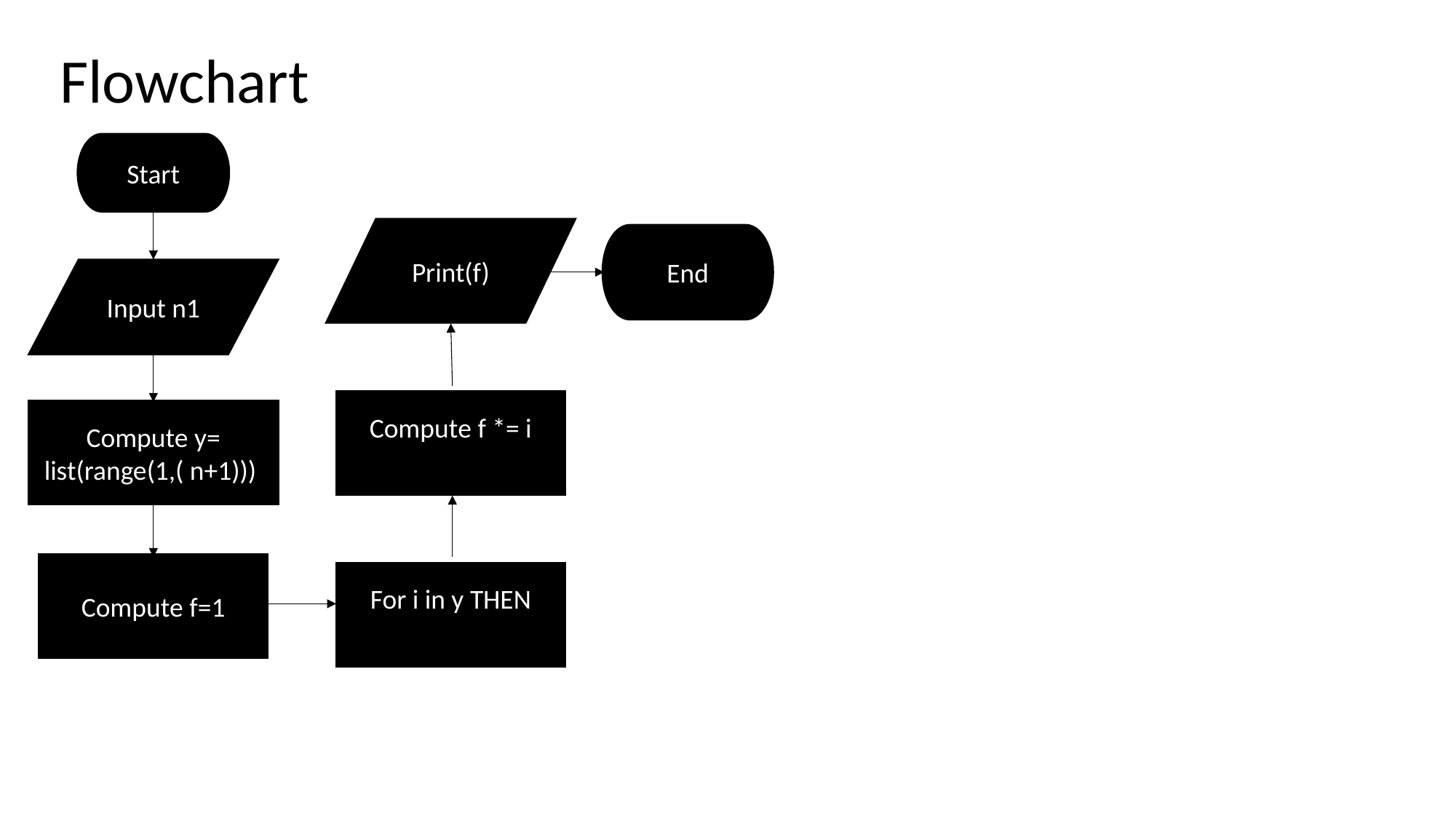

# Flowchart

Start
Print(f)
End
Input n1
Compute f *= i

Compute y= list(range(1,( n+1)))
Compute f=1
For i in y THEN